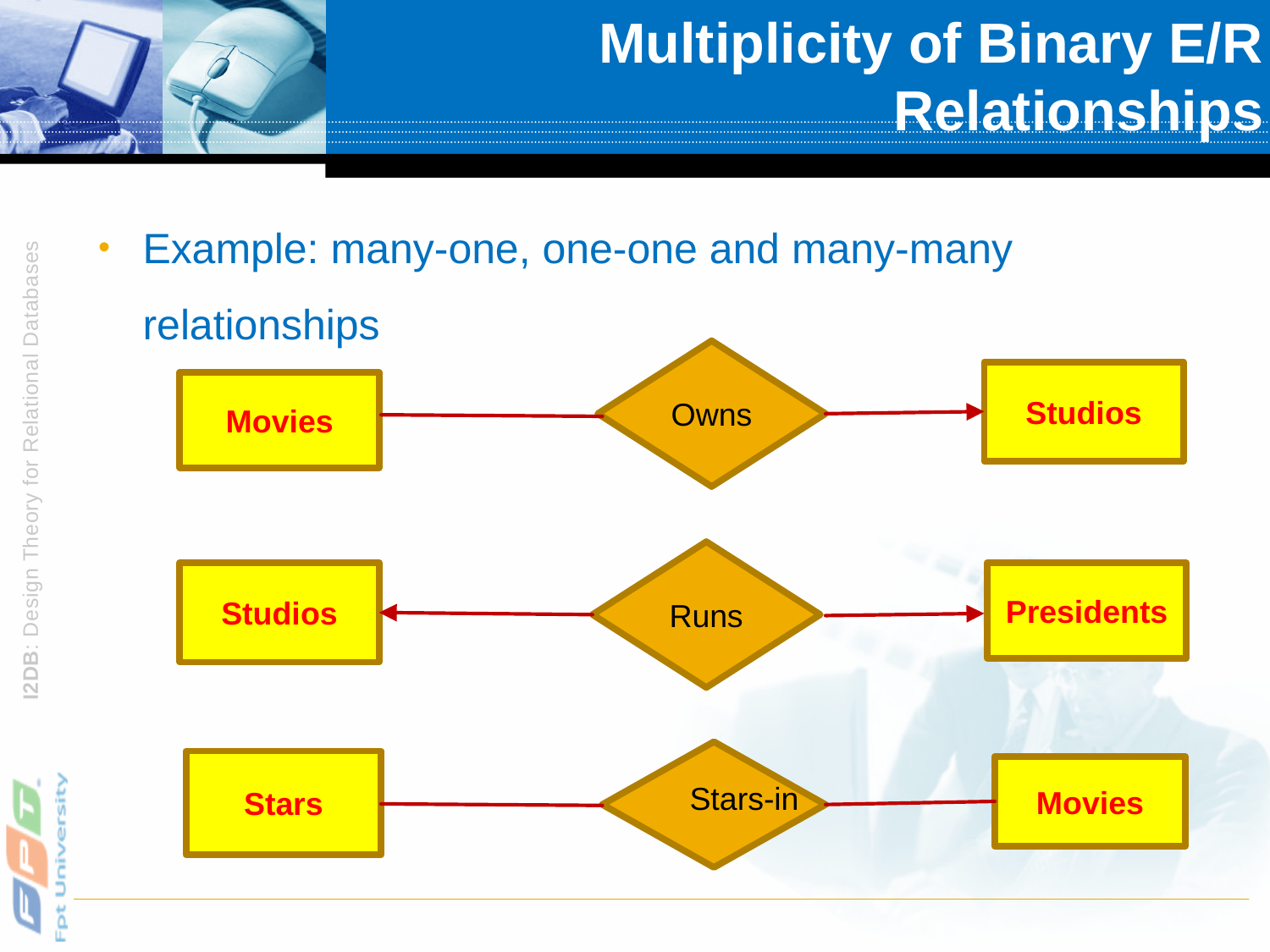

# Multiplicity of Binary E/R Relationships
Example: many-one, one-one and many-many relationships
Owns
Studios
Movies
Runs
Presidents
Studios

Stars-in
Stars
Movies